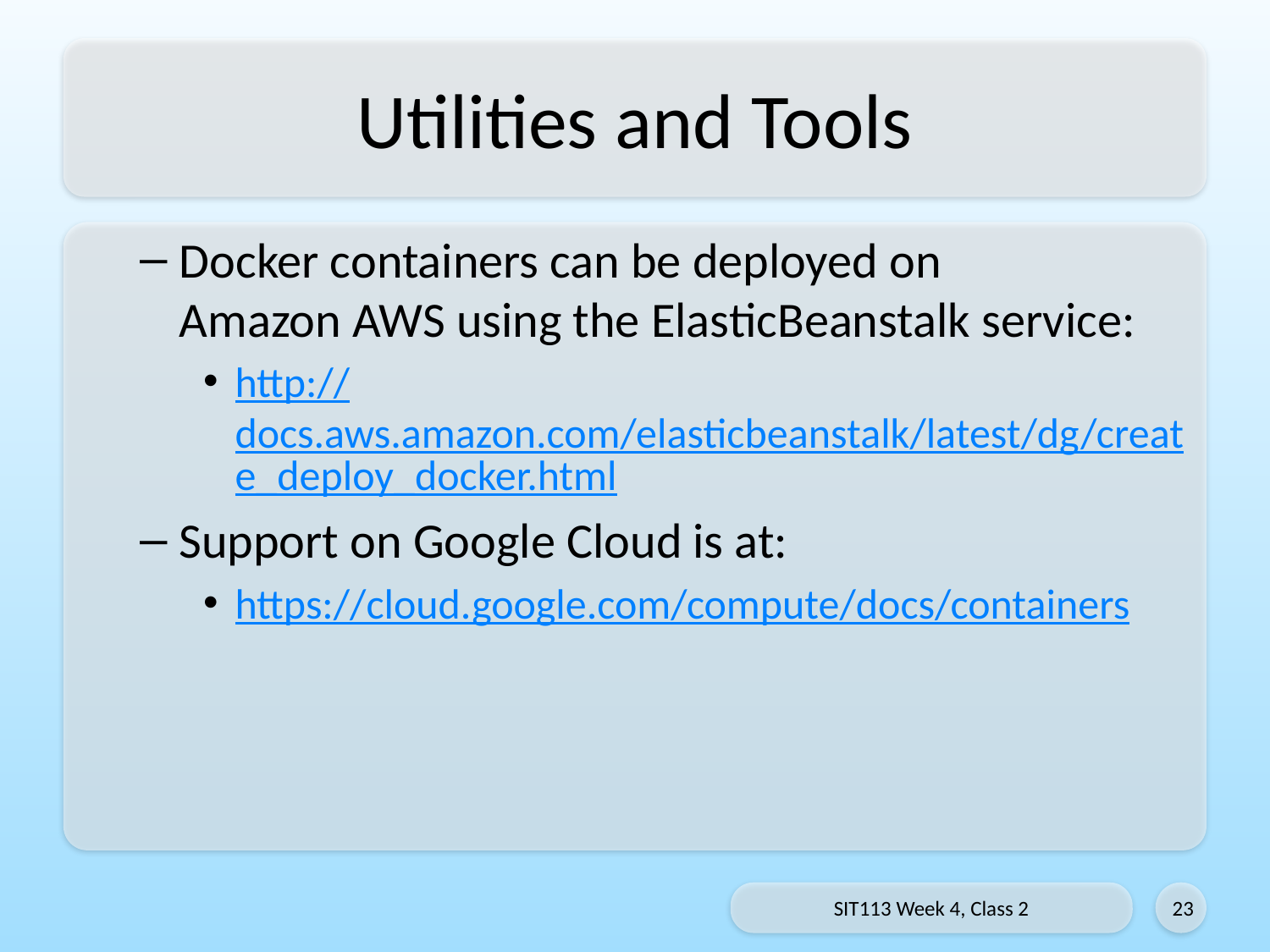

# Utilities and Tools
Docker containers can be deployed on
Amazon AWS using the ElasticBeanstalk service:
http://docs.aws.amazon.com/elasticbeanstalk/latest/dg/create_deploy_docker.html
Support on Google Cloud is at:
https://cloud.google.com/compute/docs/containers
SIT113 Week 4, Class 2
23